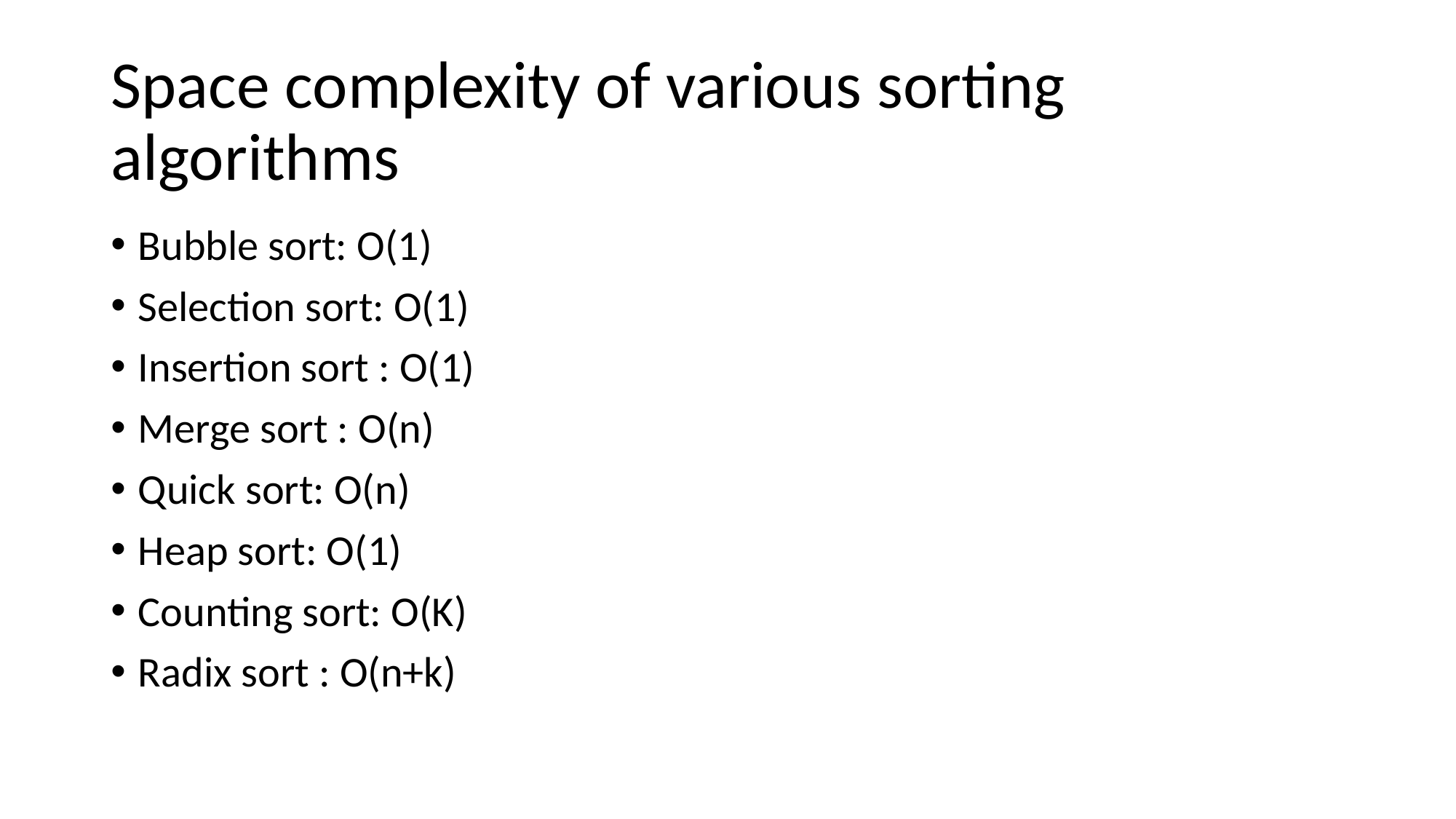

# Space complexity of various sorting algorithms
Bubble sort: O(1)
Selection sort: O(1)
Insertion sort : O(1)
Merge sort : O(n)
Quick sort: O(n)
Heap sort: O(1)
Counting sort: O(K)
Radix sort : O(n+k)